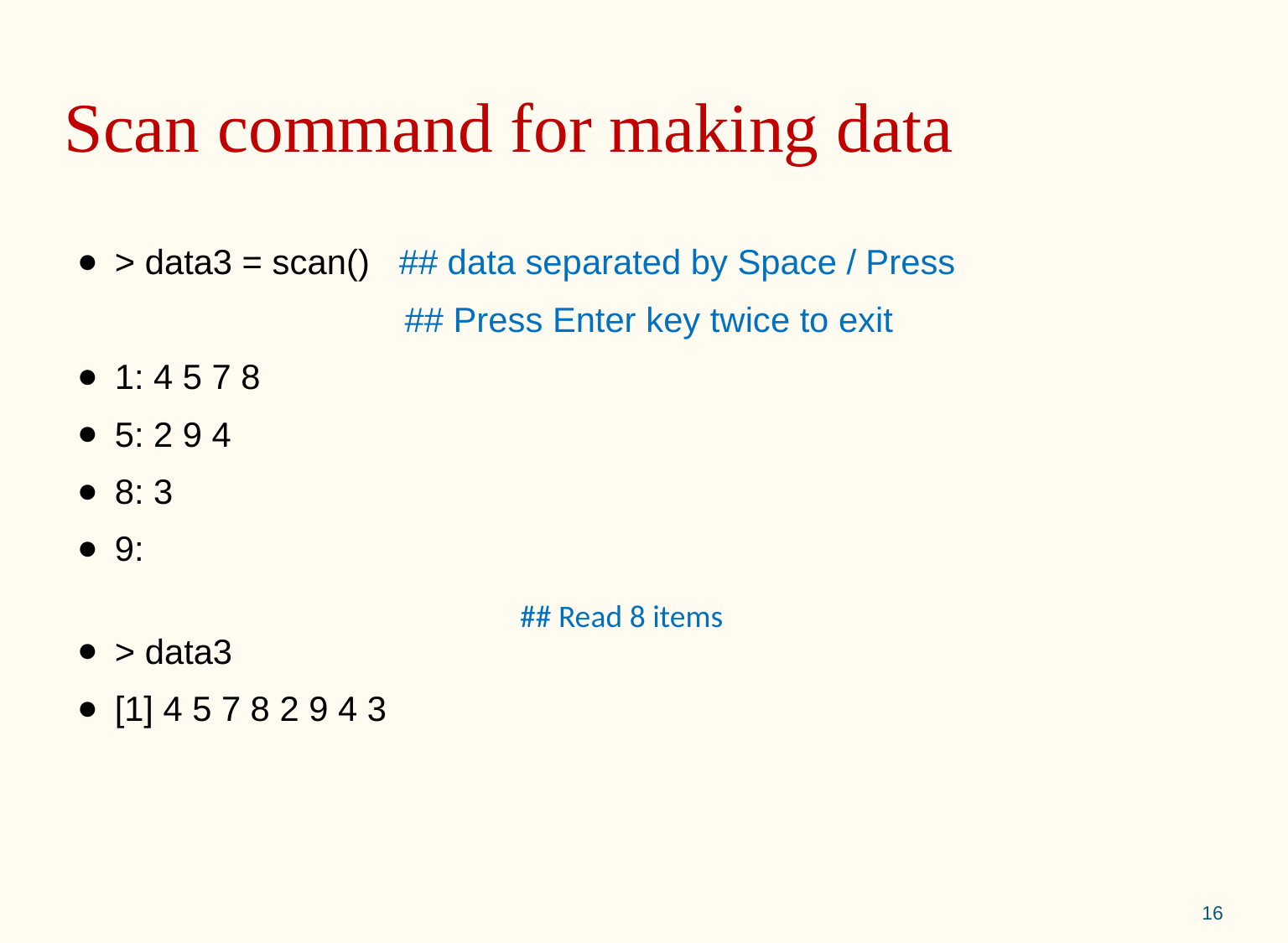

# Scan command for making data
> data3 = scan()   ## data separated by Space / Press
                                  ## Press Enter key twice to exit
1: 4 5 7 8
5: 2 9 4
8: 3
9:

> data3
[1] 4 5 7 8 2 9 4 3

## Read 8 items
16